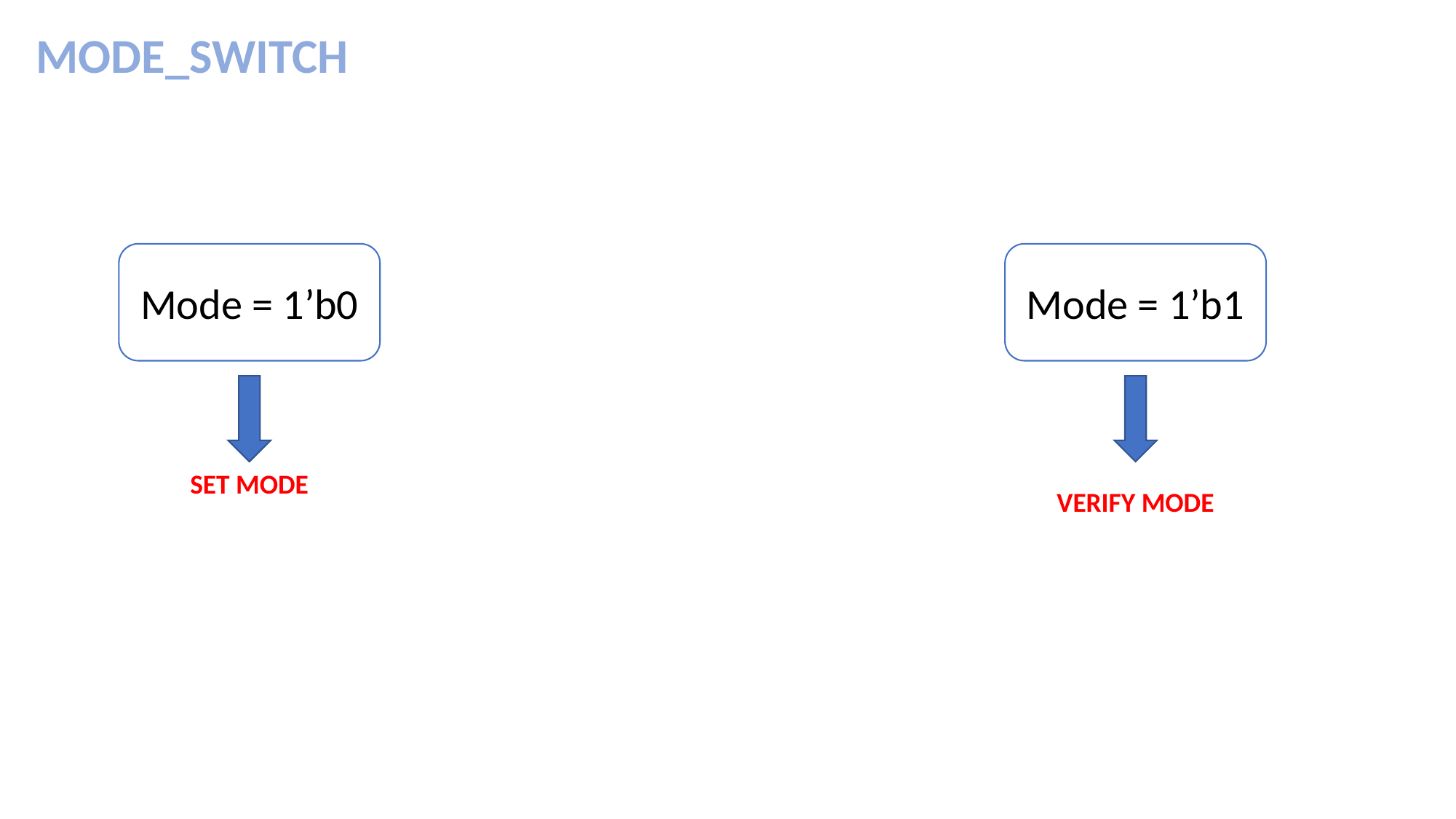

MODE_SWITCH
Mode = 1’b1
Mode = 1’b0

SET MODE
VERIFY MODE